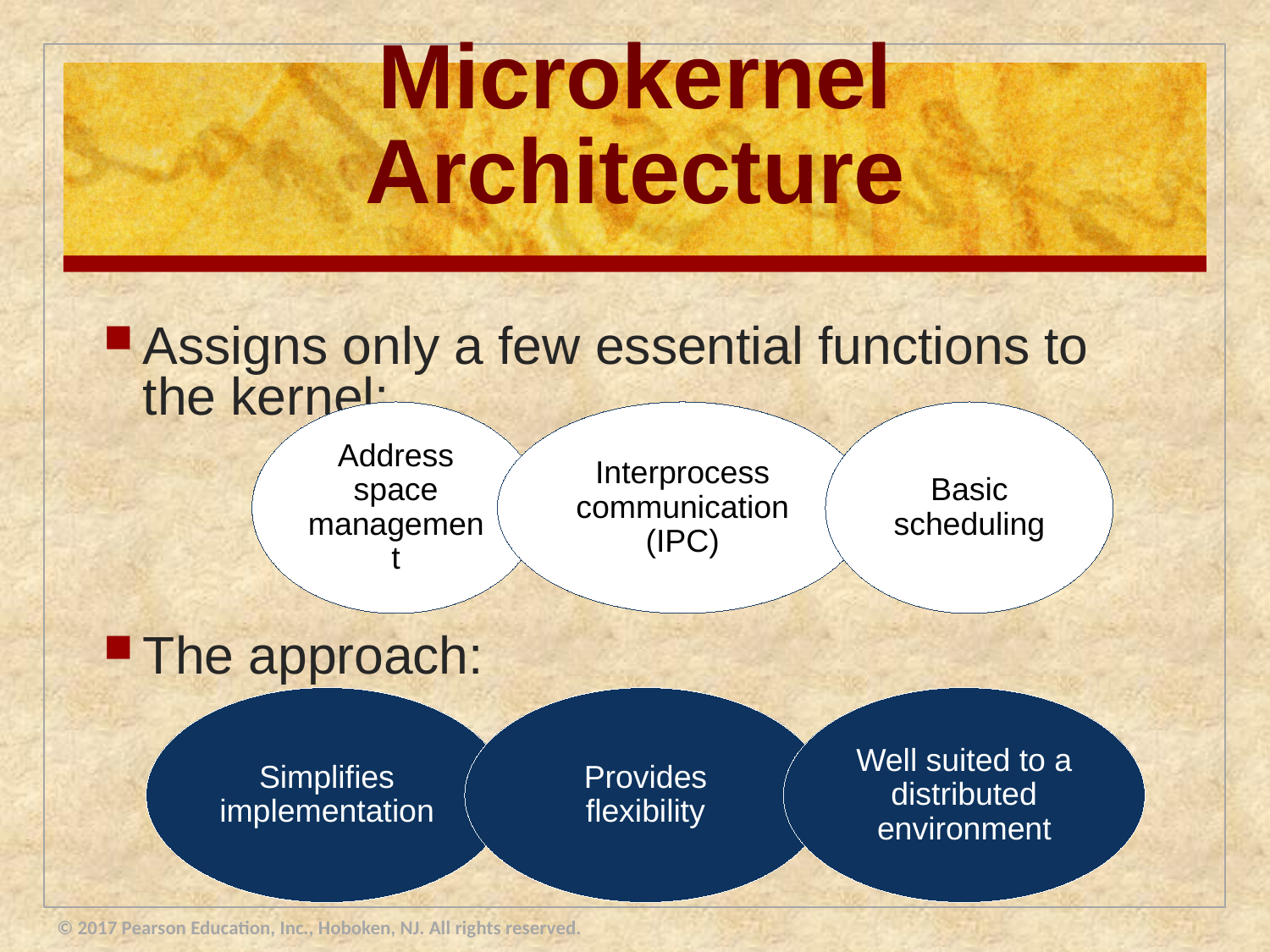

# Microkernel Architecture
Assigns only a few essential functions to the kernel:

The approach:

Address space management
Interprocess communication (IPC)
Basic scheduling
Simplifies implementation
Provides flexibility
Well suited to a distributed environment
© 2017 Pearson Education, Inc., Hoboken, NJ. All rights reserved.